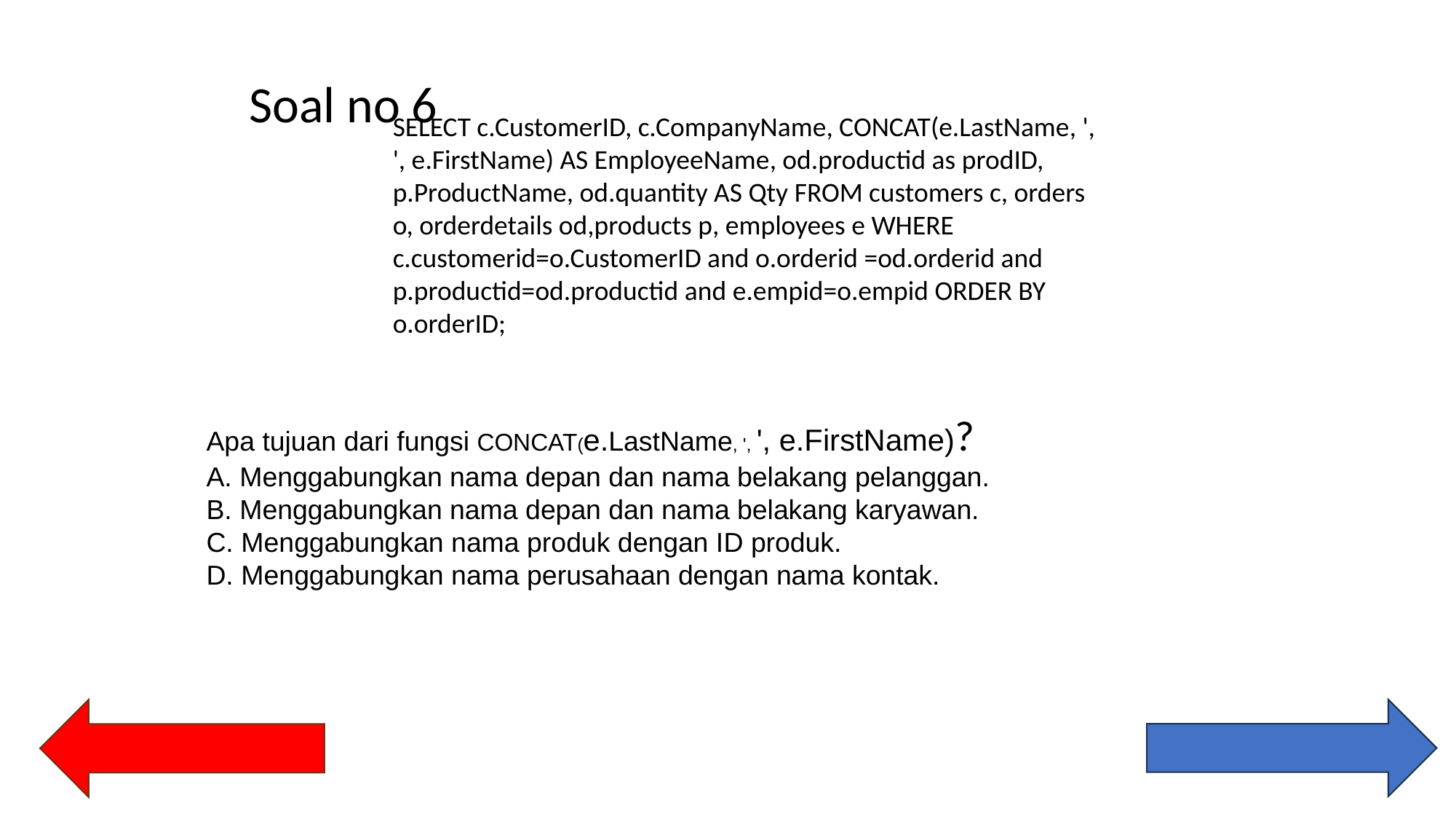

# Soal no 6
SELECT c.CustomerID, c.CompanyName, CONCAT(e.LastName, ', ', e.FirstName) AS EmployeeName, od.productid as prodID, p.ProductName, od.quantity AS Qty FROM customers c, orders o, orderdetails od,products p, employees e WHERE c.customerid=o.CustomerID and o.orderid =od.orderid and p.productid=od.productid and e.empid=o.empid ORDER BY o.orderID;
Apa tujuan dari fungsi CONCAT(e.LastName, ', ', e.FirstName)?
A. Menggabungkan nama depan dan nama belakang pelanggan.
B. Menggabungkan nama depan dan nama belakang karyawan.
C. Menggabungkan nama produk dengan ID produk.
D. Menggabungkan nama perusahaan dengan nama kontak.

.